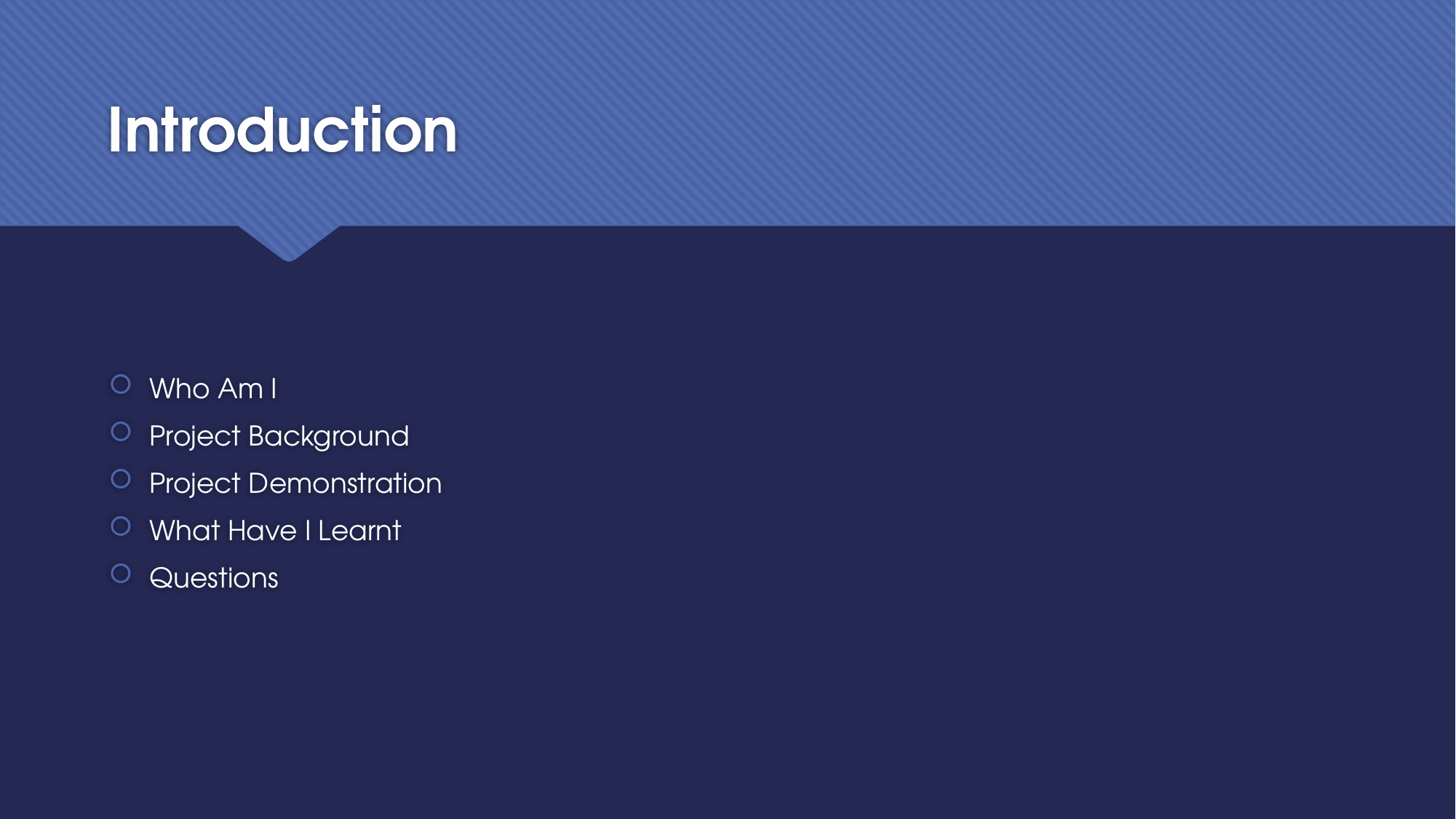

# Introduction
Who Am I
Project Background
Project Demonstration
What Have I Learnt
Questions